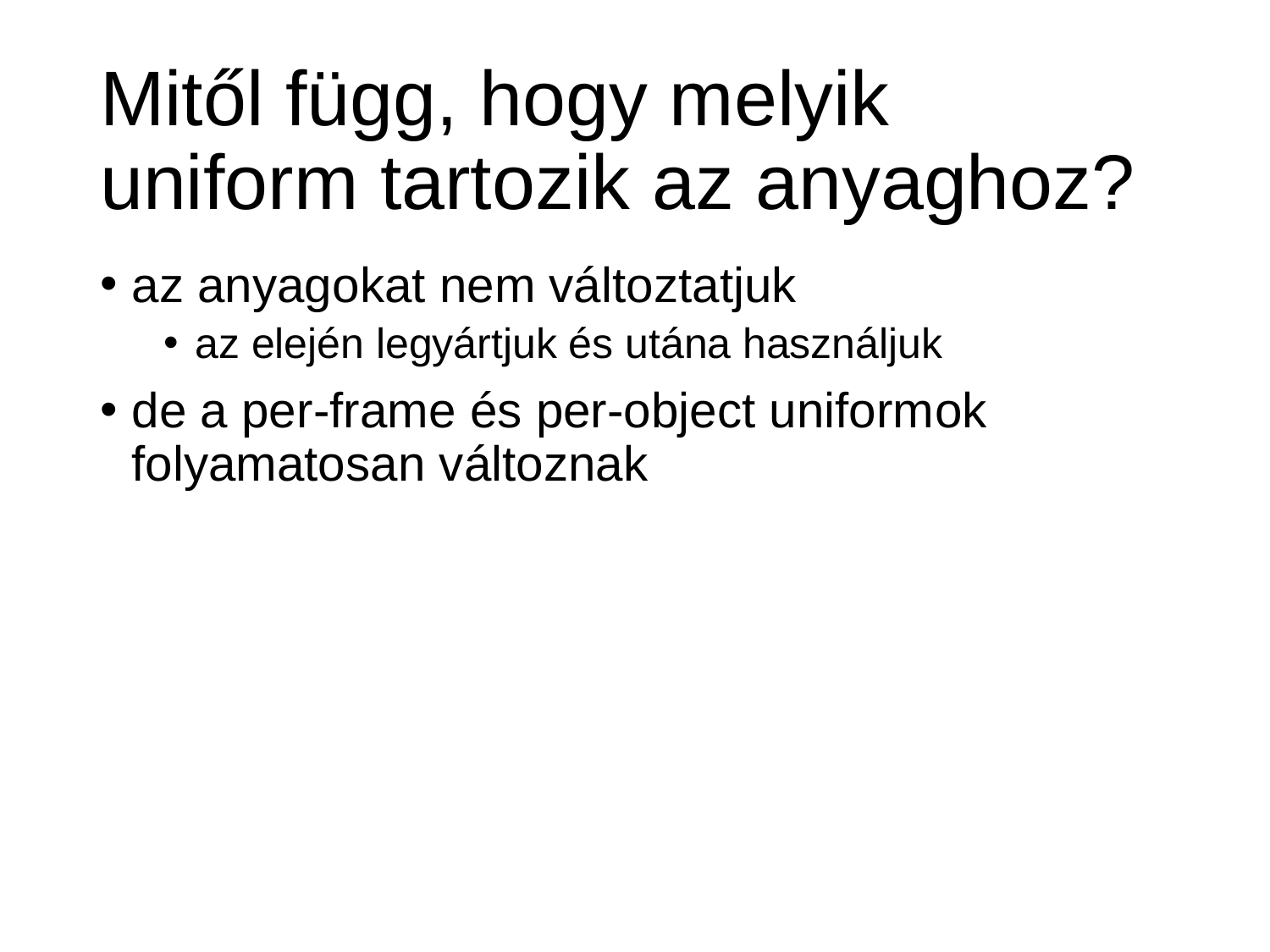

# Mitől függ, hogy melyik uniform tartozik az anyaghoz?
az anyagokat nem változtatjuk
az elején legyártjuk és utána használjuk
de a per-frame és per-object uniformok folyamatosan változnak